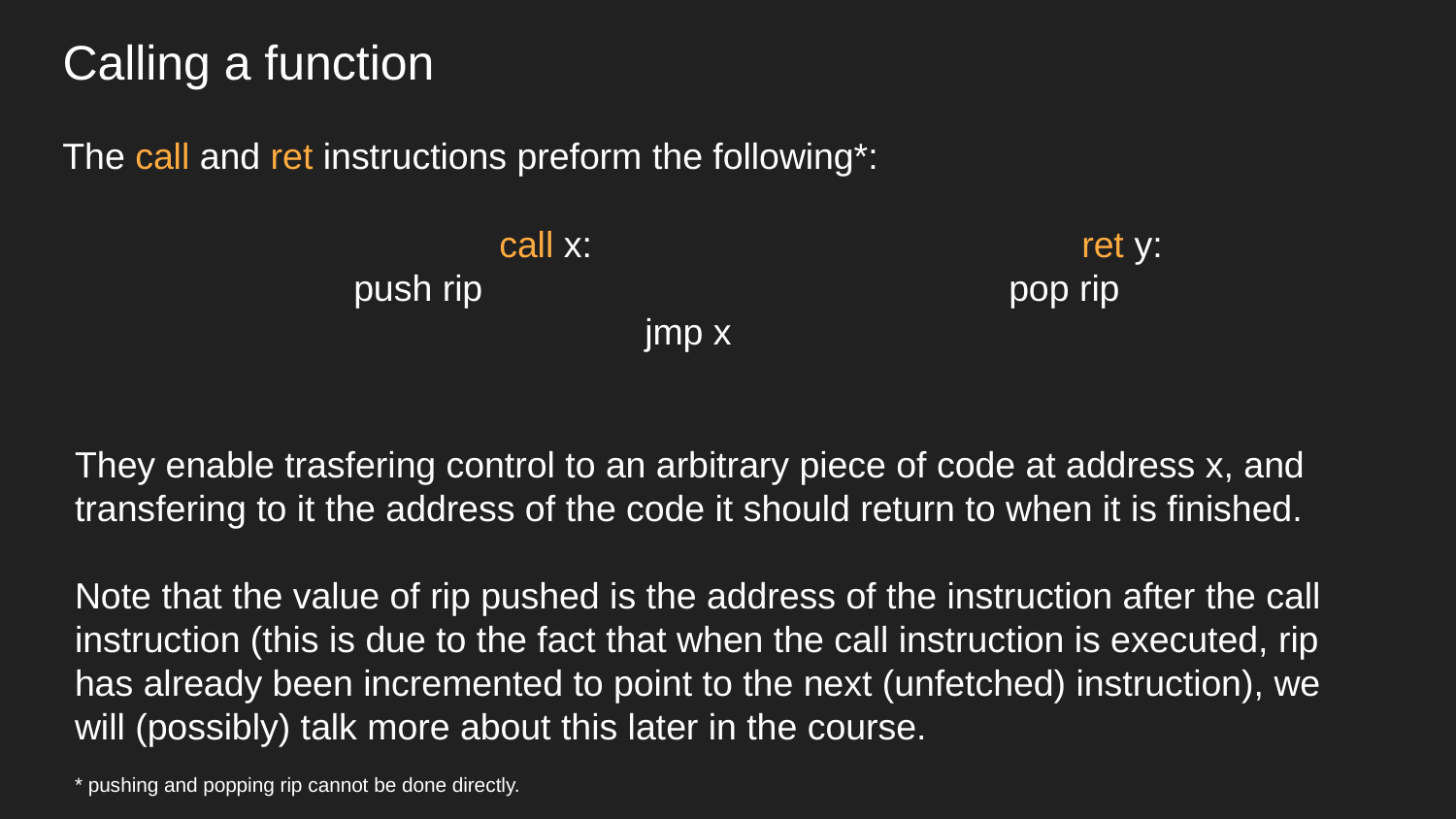

Calling a function
The call and ret instructions preform the following*:
			call x:				ret y:
push rip				pop rip
				jmp x

They enable trasfering control to an arbitrary piece of code at address x, and transfering to it the address of the code it should return to when it is finished.

Note that the value of rip pushed is the address of the instruction after the call instruction (this is due to the fact that when the call instruction is executed, rip has already been incremented to point to the next (unfetched) instruction), we will (possibly) talk more about this later in the course.

* pushing and popping rip cannot be done directly.